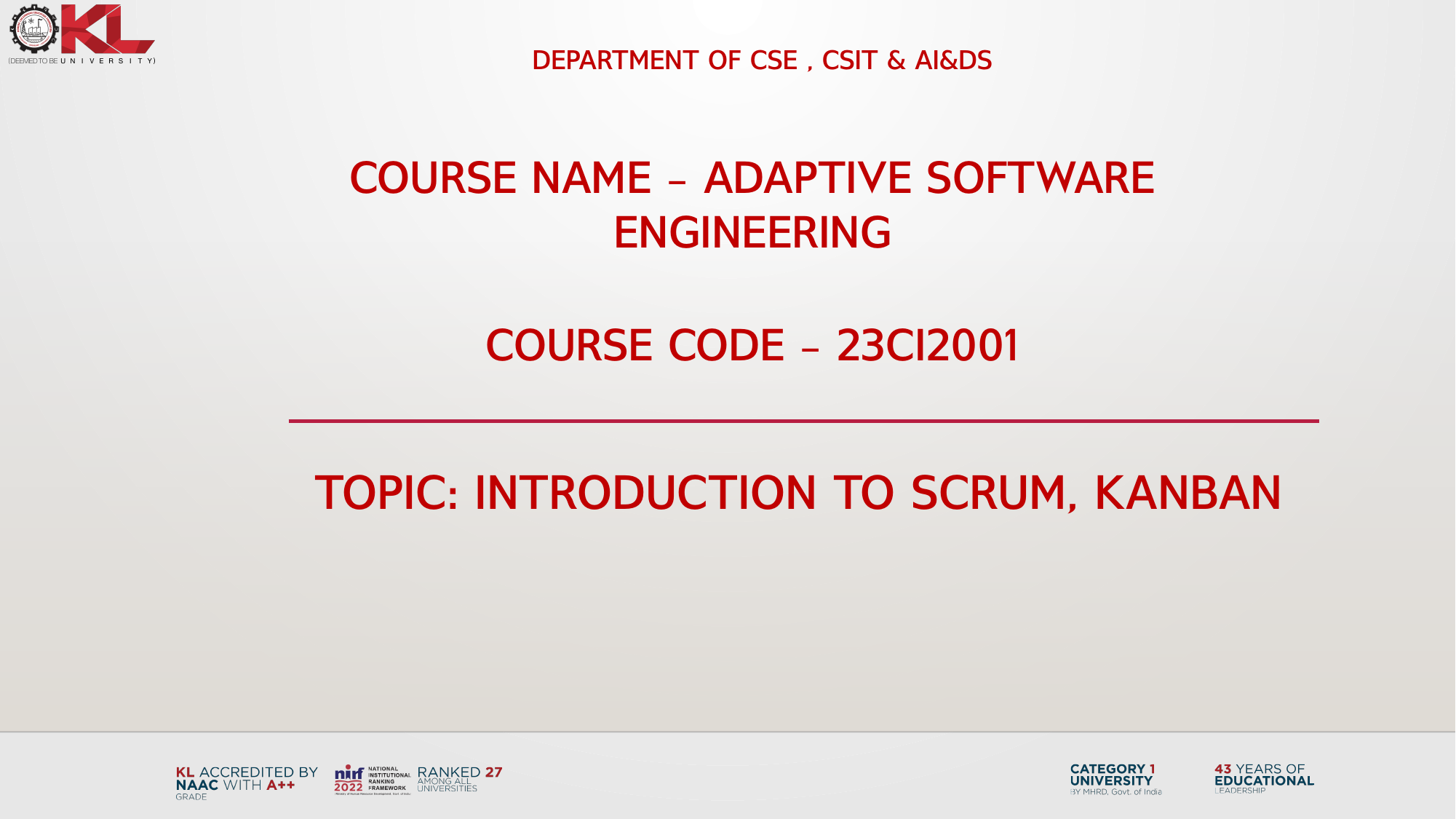

DEPARTMENT OF CSE , CSIT & AI&Ds
COURSE NAME – ADAPTIVE Software Engineering

COURSE CODE – 23CI2001

Topic: INTRODUCTION TO SCRUM, kanban